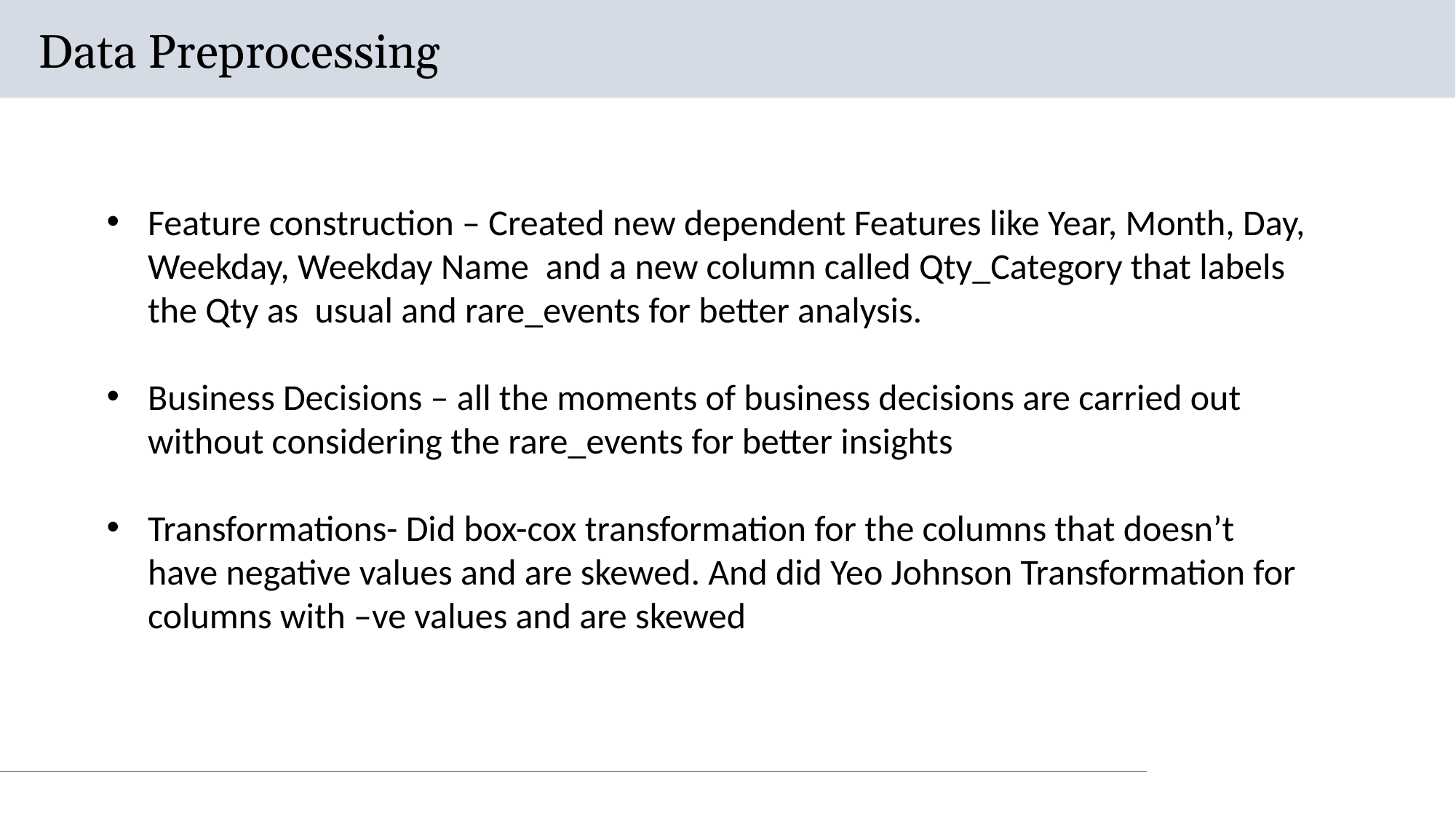

# Data Preprocessing

Feature construction – Created new dependent Features like Year, Month, Day, Weekday, Weekday Name  and a new column called Qty_Category that labels the Qty as  usual and rare_events for better analysis.

Business Decisions – all the moments of business decisions are carried out without considering the rare_events for better insights

Transformations- Did box-cox transformation for the columns that doesn’t have negative values and are skewed. And did Yeo Johnson Transformation for columns with –ve values and are skewed